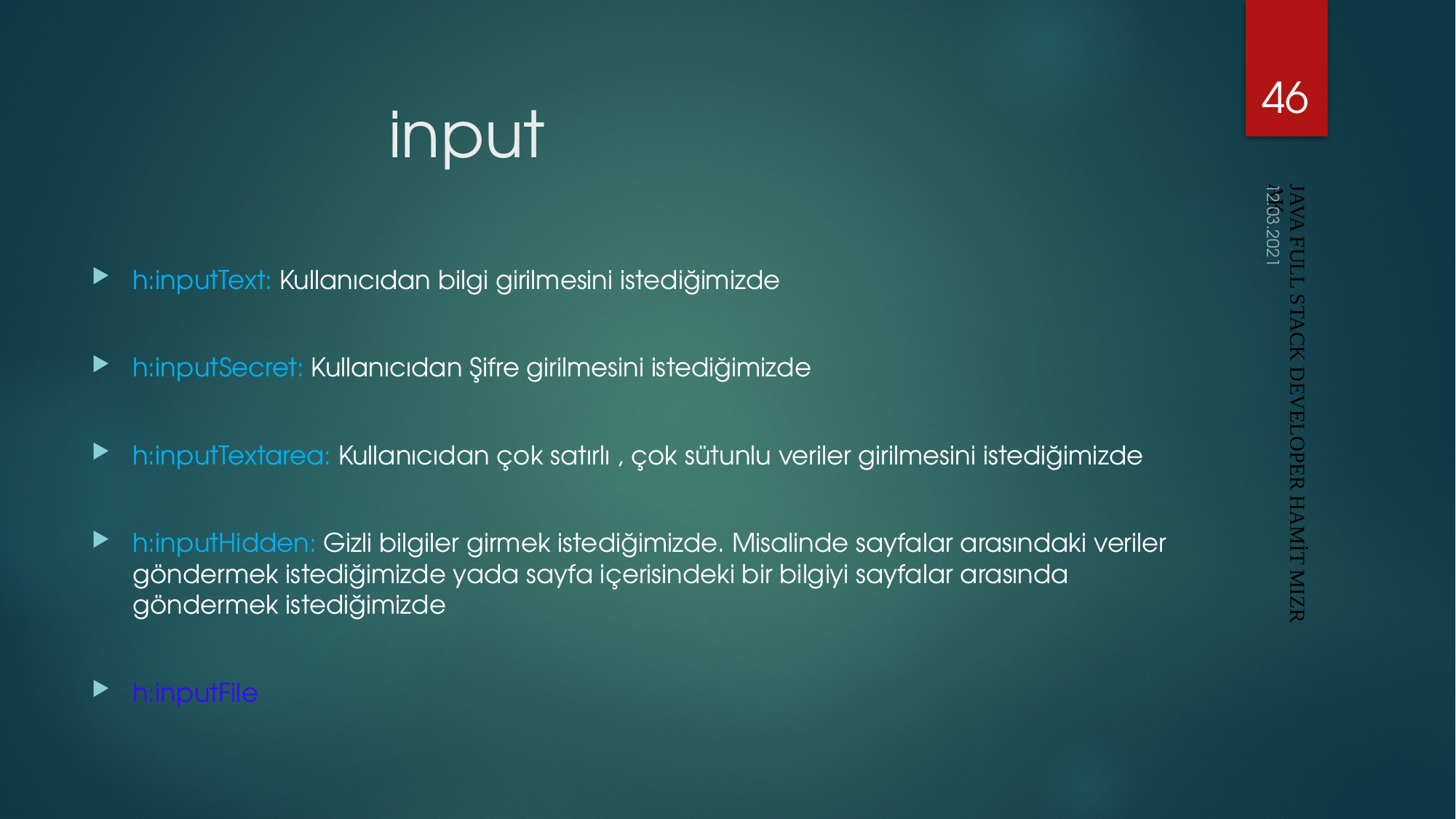

46
# input
12.03.2021
h:inputText: Kullanıcıdan bilgi girilmesini istediğimizde

h:inputSecret: Kullanıcıdan Şifre girilmesini istediğimizde

h:inputTextarea: Kullanıcıdan çok satırlı , çok sütunlu veriler girilmesini istediğimizde

h:inputHidden: Gizli bilgiler girmek istediğimizde. Misalinde sayfalar arasındaki veriler göndermek istediğimizde yada sayfa içerisindeki bir bilgiyi sayfalar arasında göndermek istediğimizde

h:inputFile
JAVA FULL STACK DEVELOPER HAMİT MIZRAK